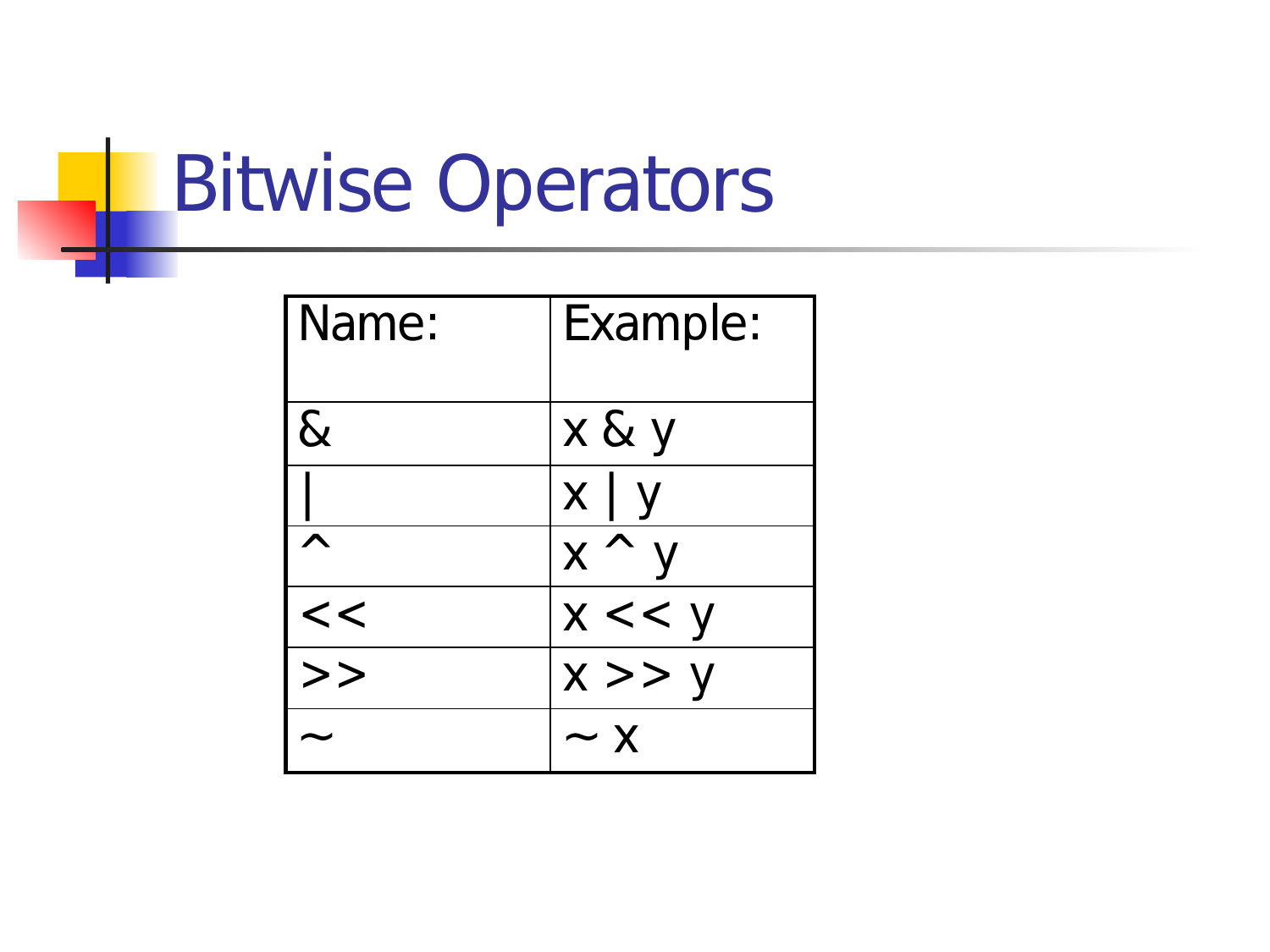

# Bitwise Operators

| Name: | Example: |
| --- | --- |
| & | x & y |
| | | x | y |
| ^ | x ^ y |
| << | x << y |
| >> | x >> y |
| ~ | ~ x |